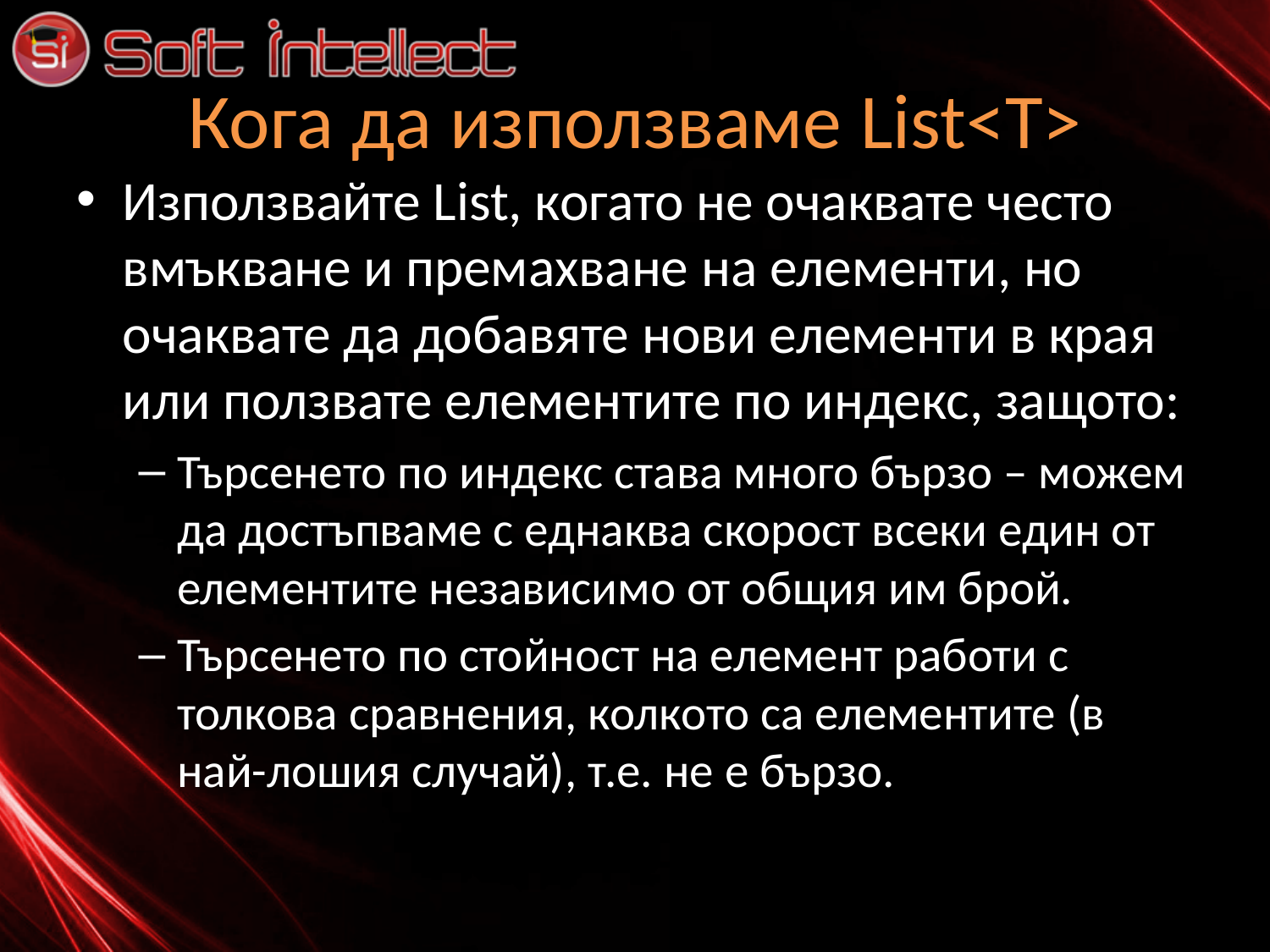

# Кога да използваме List<Т>
Използвайте List, когато не очаквате често вмъкване и премахване на елементи, но очаквате да добавяте нови елементи в края или ползвате елементите по индекс, защото:
Търсенето по индекс става много бързо – можем да достъпваме с еднаква скорост всеки един от елементите независимо от общия им брой.
Търсенето по стойност на елемент работи с толкова сравнения, колкото са елементите (в най-лошия случай), т.е. не е бързо.